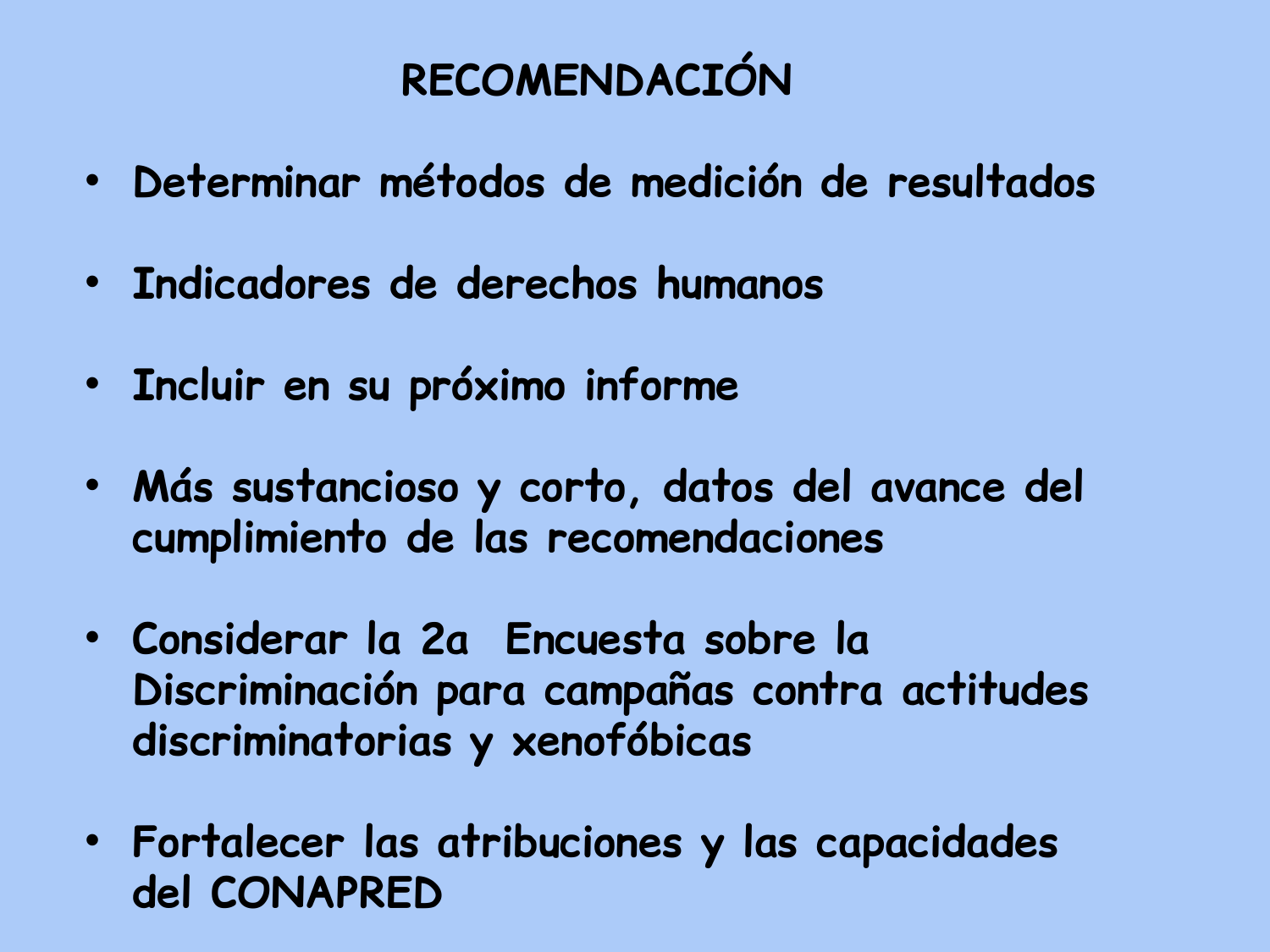

RECOMENDACIÓN

Determinar métodos de medición de resultados

Indicadores de derechos humanos

Incluir en su próximo informe

Más sustancioso y corto, datos del avance del cumplimiento de las recomendaciones

Considerar la 2a  Encuesta sobre la Discriminación para campañas contra actitudes discriminatorias y xenofóbicas

Fortalecer las atribuciones y las capacidades del CONAPRED